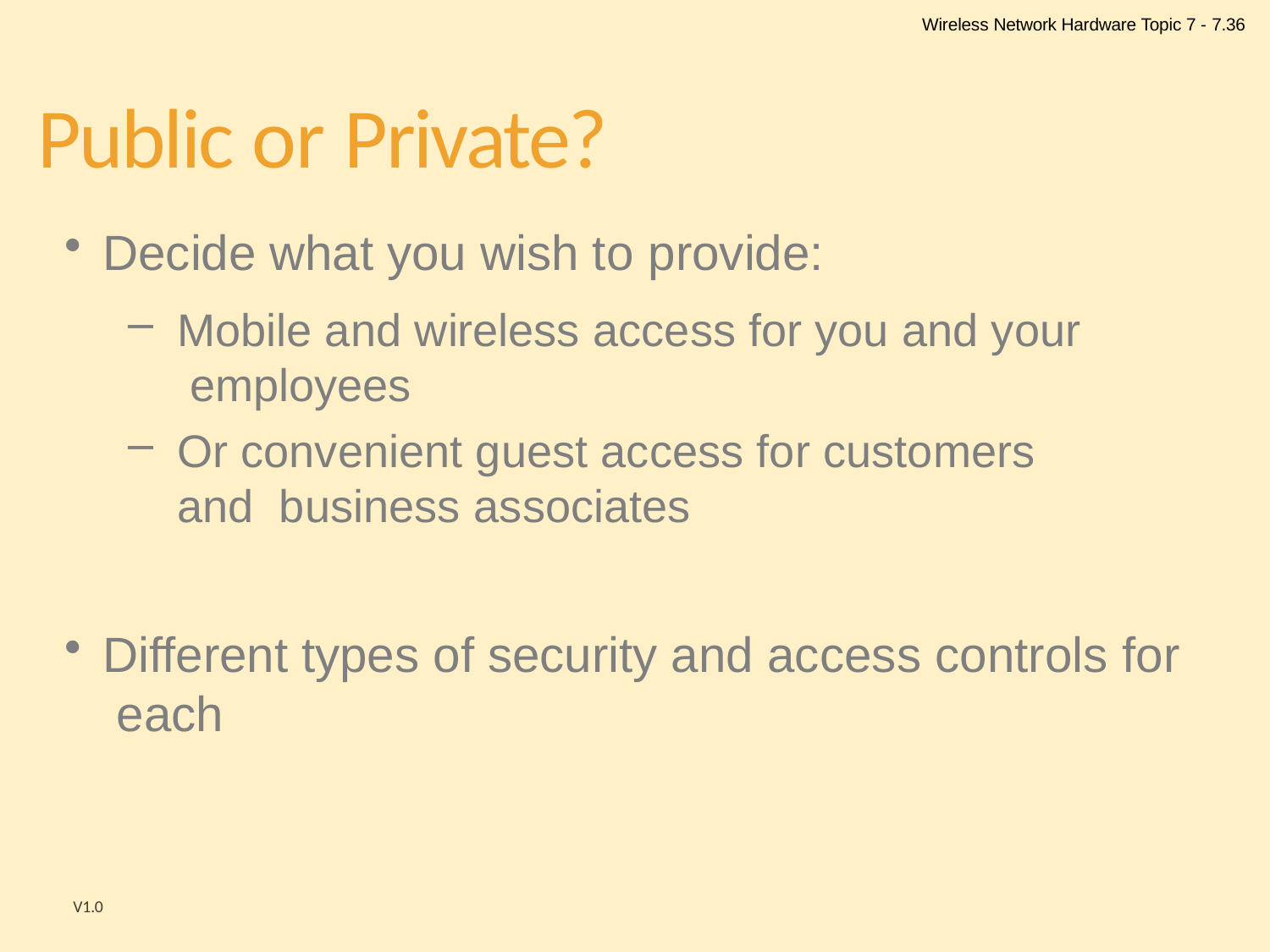

Wireless Network Hardware Topic 7 - 7.36
# Public or Private?
Decide what you wish to provide:
Mobile and wireless access for you and your  employees
Or convenient guest access for customers and  business associates

Different types of security and access controls for  each
V1.0